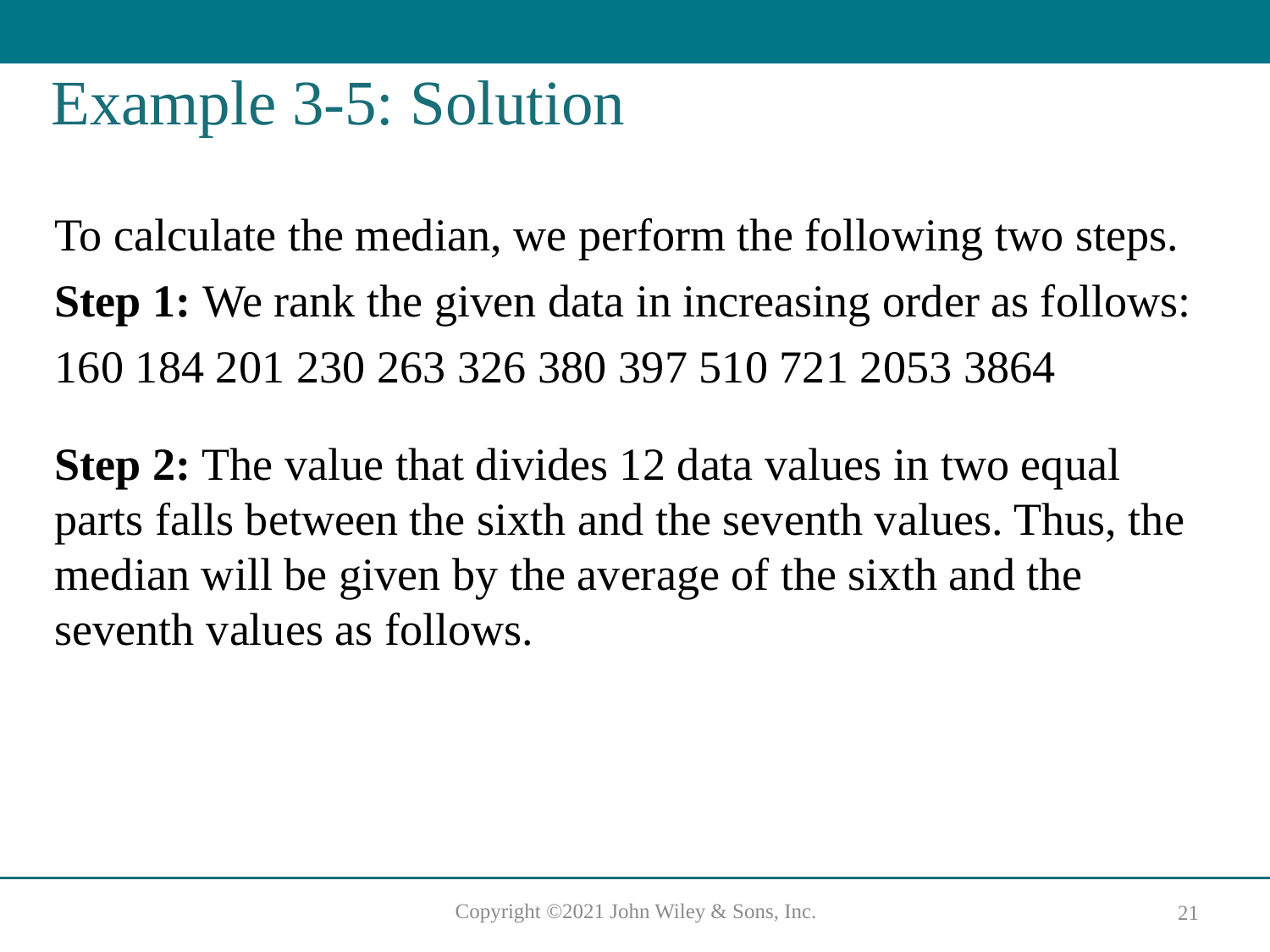

# Example 3-5: Solution
To calculate the median, we perform the following two steps.
Step 1: We rank the given data in increasing order as follows:
160 184 201 230 263 326 380 397 510 721 2053 3864
Step 2: The value that divides 12 data values in two equal parts falls between the sixth and the seventh values. Thus, the median will be given by the average of the sixth and the seventh values as follows.